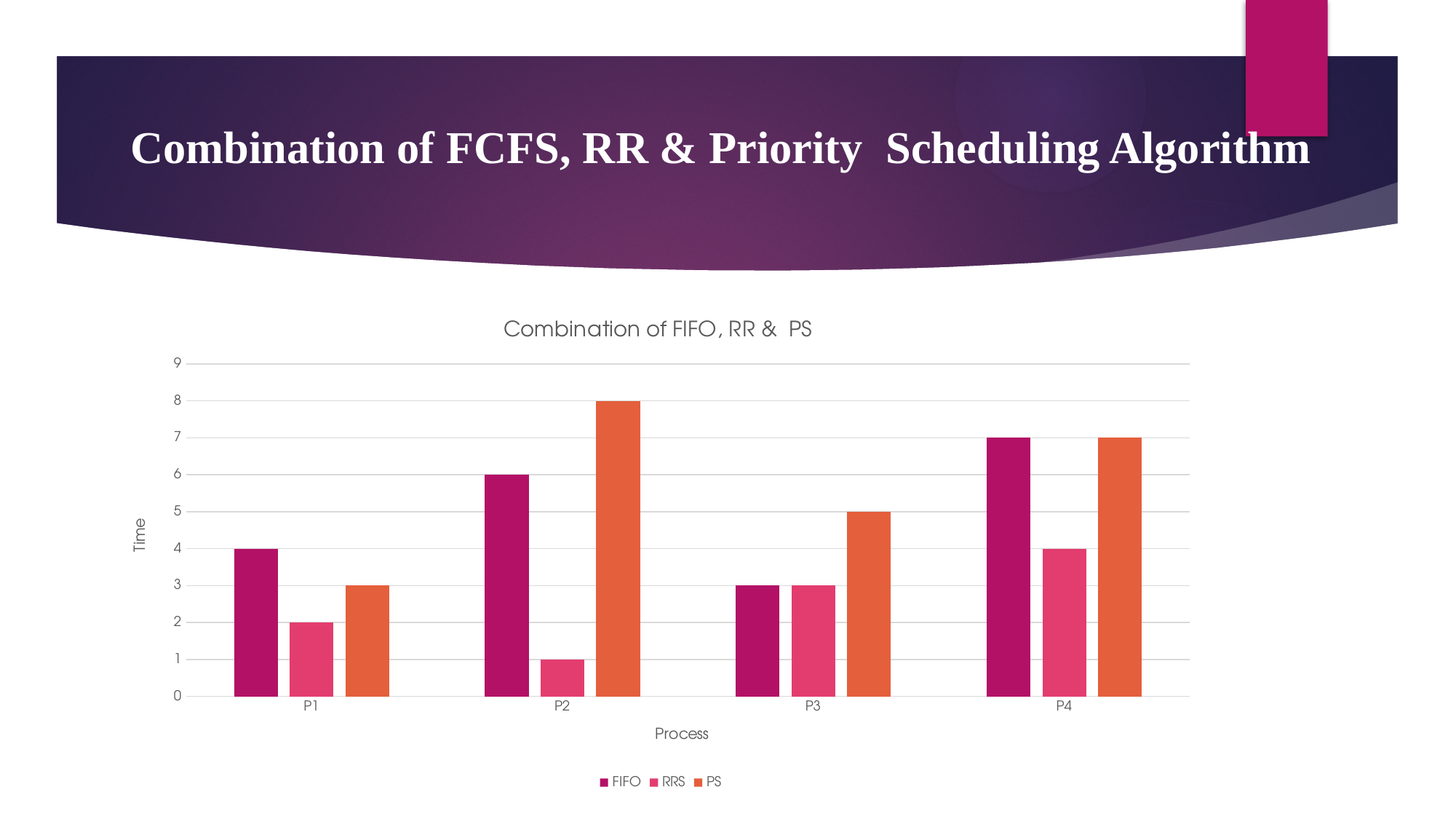

# Combination of FCFS, RR & Priority  Scheduling Algorithm

### Chart: Combination of FIFO, RR &  PS

| Category | FIFO | RRS | PS |
|---|---|---|---|
| P1 | 4.0 | 2.0 | 3.0 |
| P2 | 6.0 | 1.0 | 8.0 |
| P3 | 3.0 | 3.0 | 5.0 |
| P4 | 7.0 | 4.0 | 7.0 |